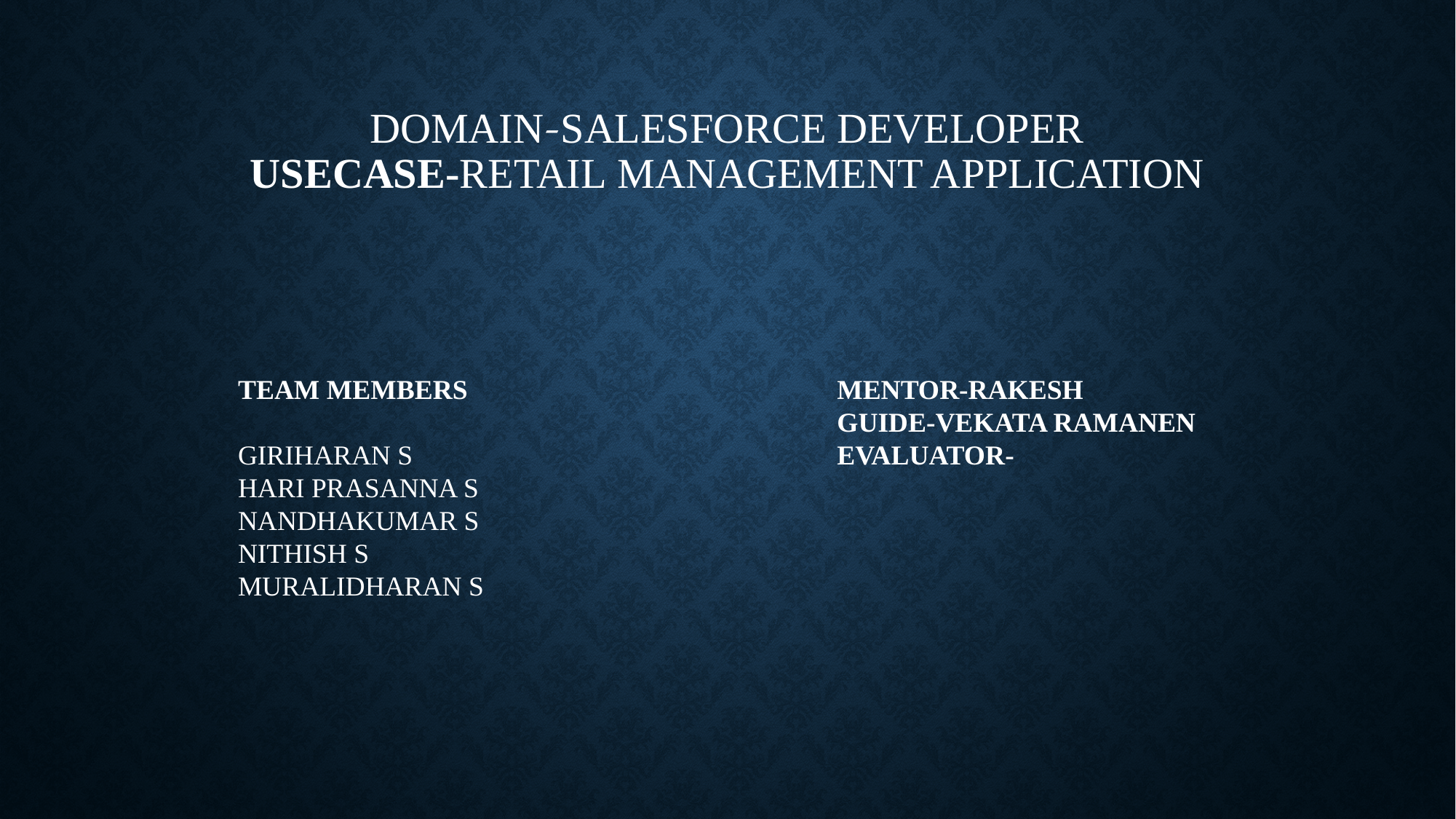

# DOMAIN-SALESFORCE DEVELOPER UsECASE-RETAIL MANAGEMENT APPLICATION
TEAM MEMBERS

GIRIHARAN S
HARI PRASANNA S
NANDHAKUMAR S
NITHISH S
MURALIDHARAN S
MENTOR-RAKESH
GUIDE-VEKATA RAMANEN
EVALUATOR-